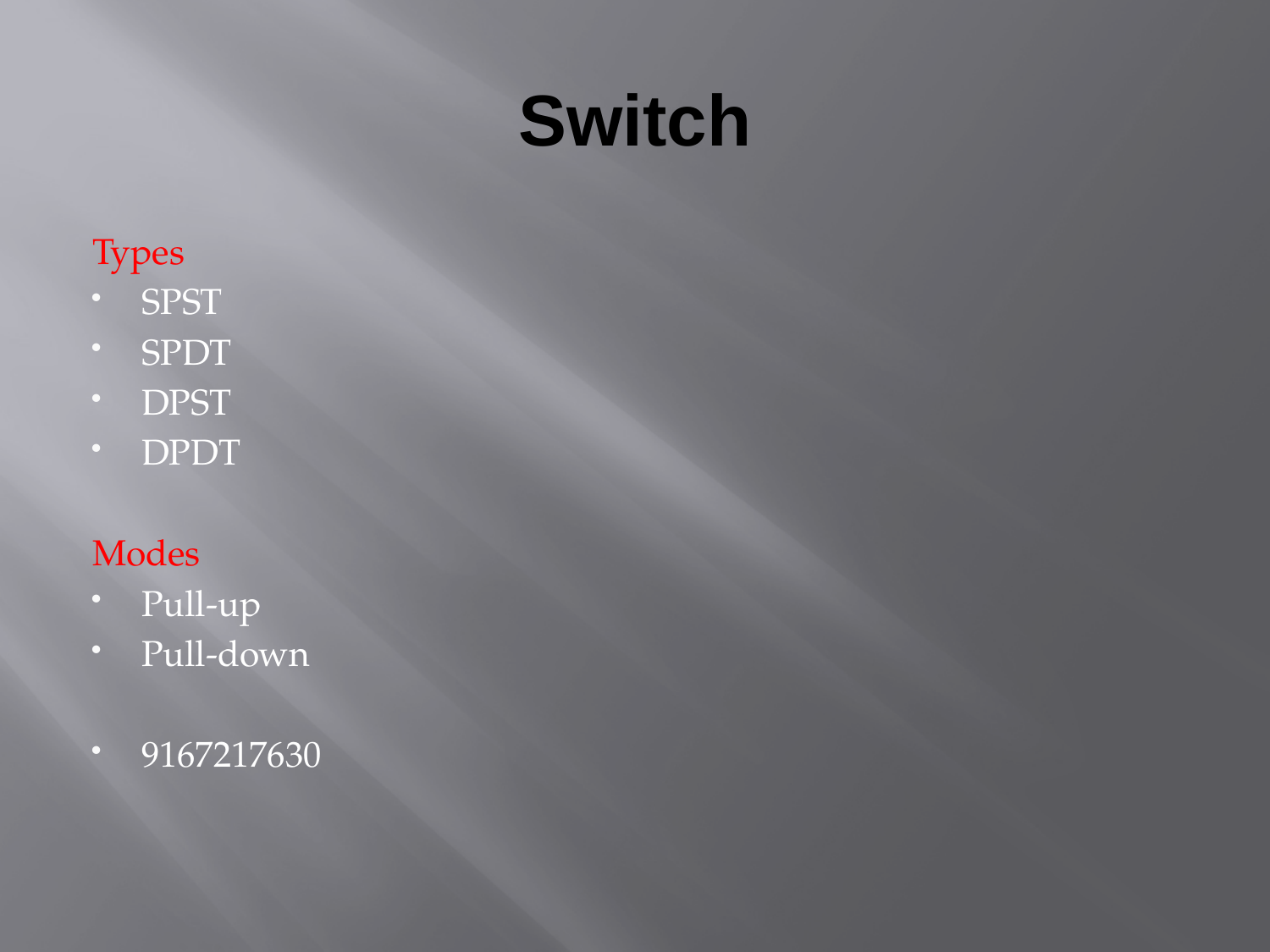

# Switch
Types
SPST
SPDT
DPST
DPDT

Modes
Pull-up
Pull-down

9167217630